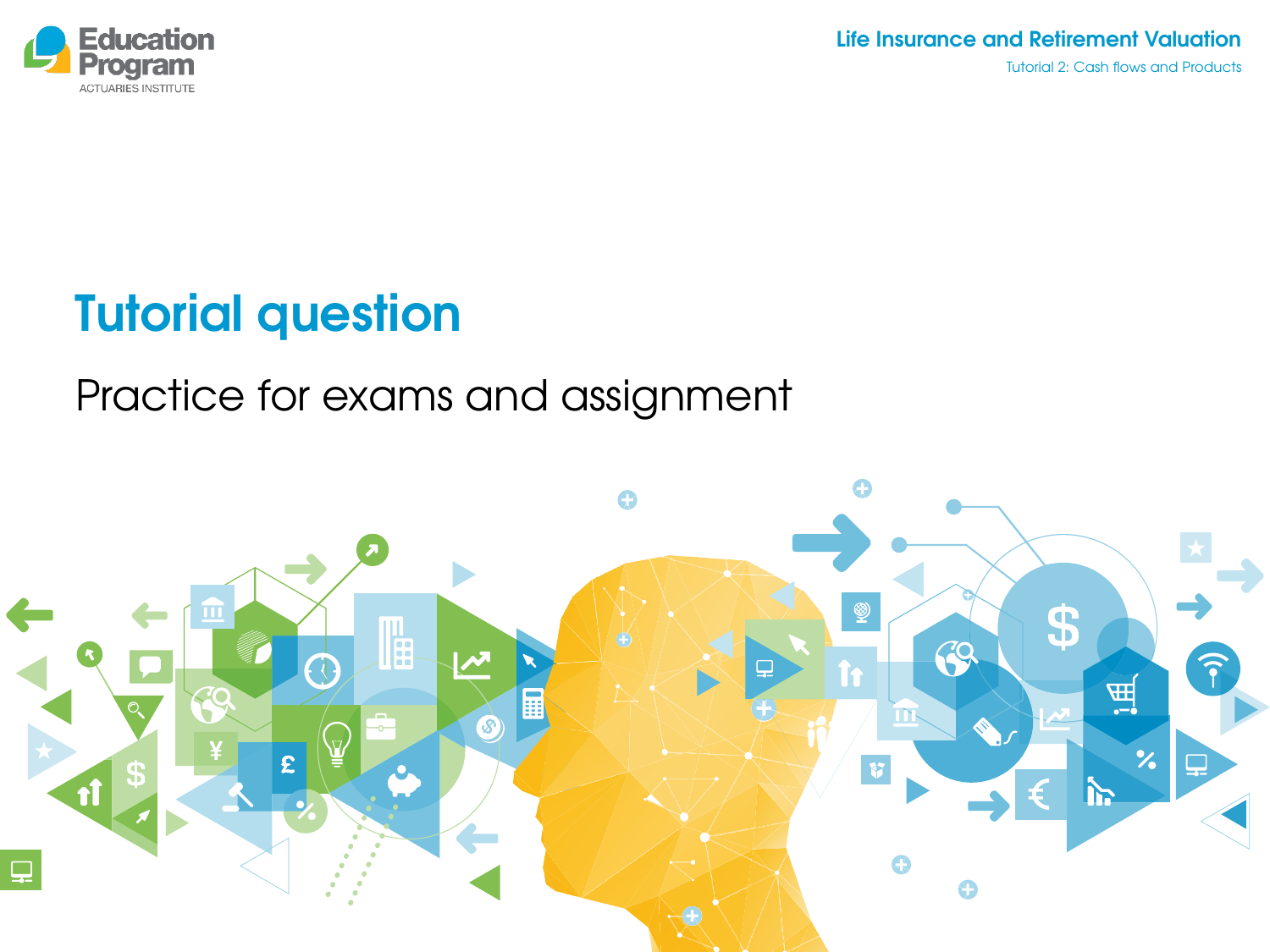

# Tutorial question
Practice for exams and assignment